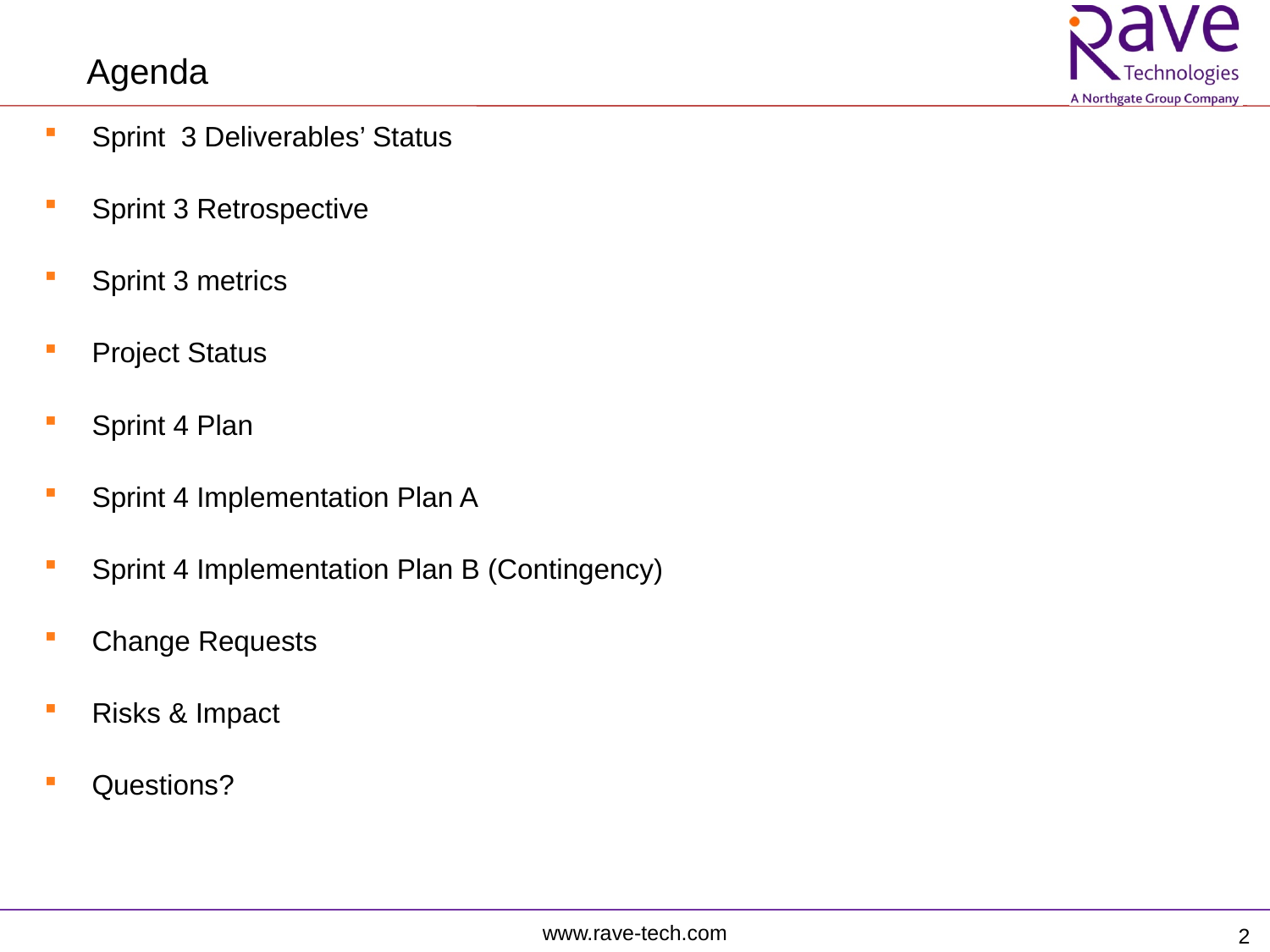

Agenda
Sprint  3 Deliverables’ Status

Sprint 3 Retrospective

Sprint 3 metrics

Project Status

Sprint 4 Plan

Sprint 4 Implementation Plan A

Sprint 4 Implementation Plan B (Contingency)

Change Requests

Risks & Impact

Questions?

2
www.rave-tech.com